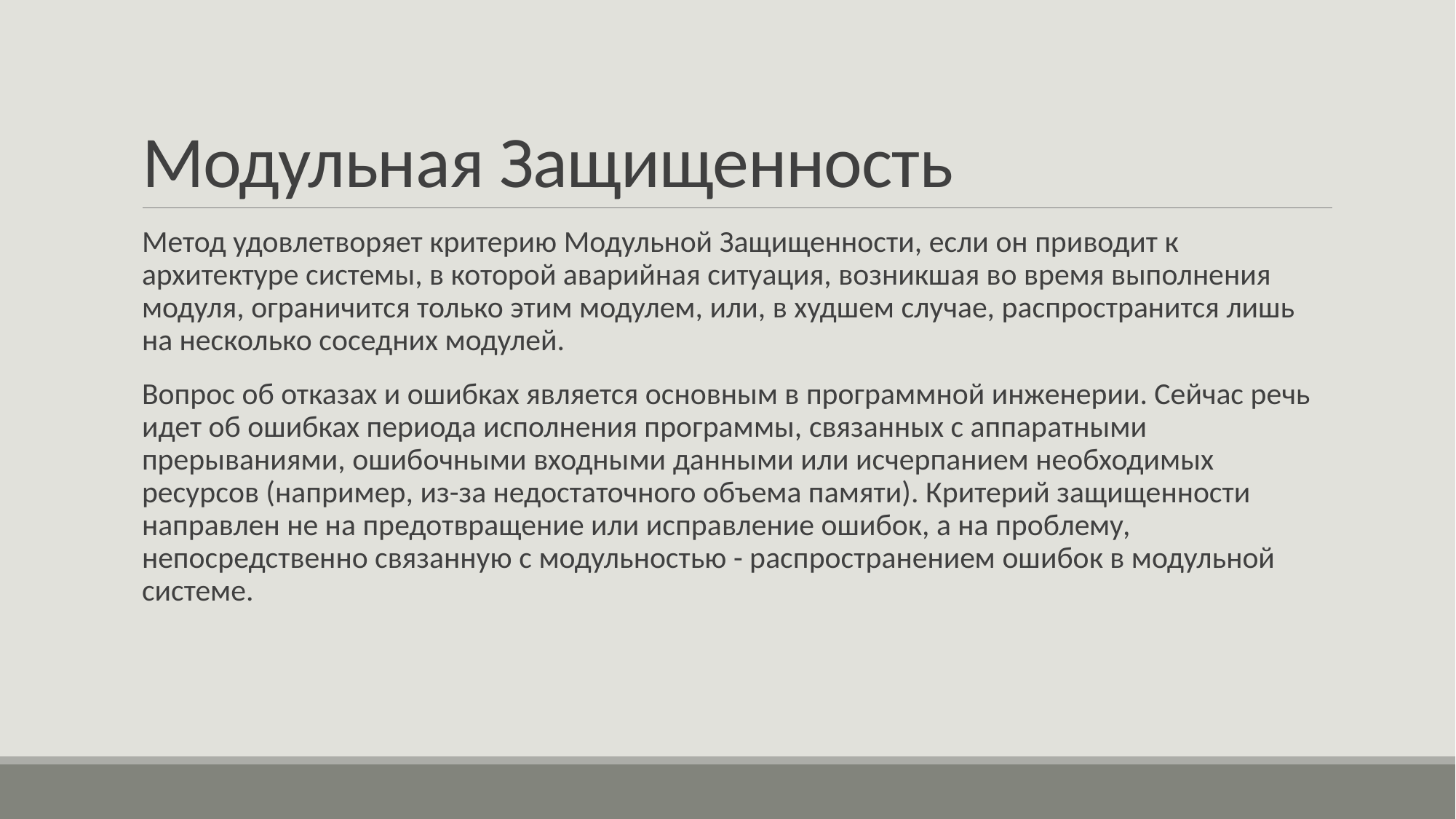

# Модульная Защищенность
Метод удовлетворяет критерию Модульной Защищенности, если он приводит к архитектуре системы, в которой аварийная ситуация, возникшая во время выполнения модуля, ограничится только этим модулем, или, в худшем случае, распространится лишь на несколько соседних модулей.
Вопрос об отказах и ошибках является основным в программной инженерии. Сейчас речь идет об ошибках периода исполнения программы, связанных с аппаратными прерываниями, ошибочными входными данными или исчерпанием необходимых ресурсов (например, из-за недостаточного объема памяти). Критерий защищенности направлен не на предотвращение или исправление ошибок, а на проблему, непосредственно связанную с модульностью - распространением ошибок в модульной системе.